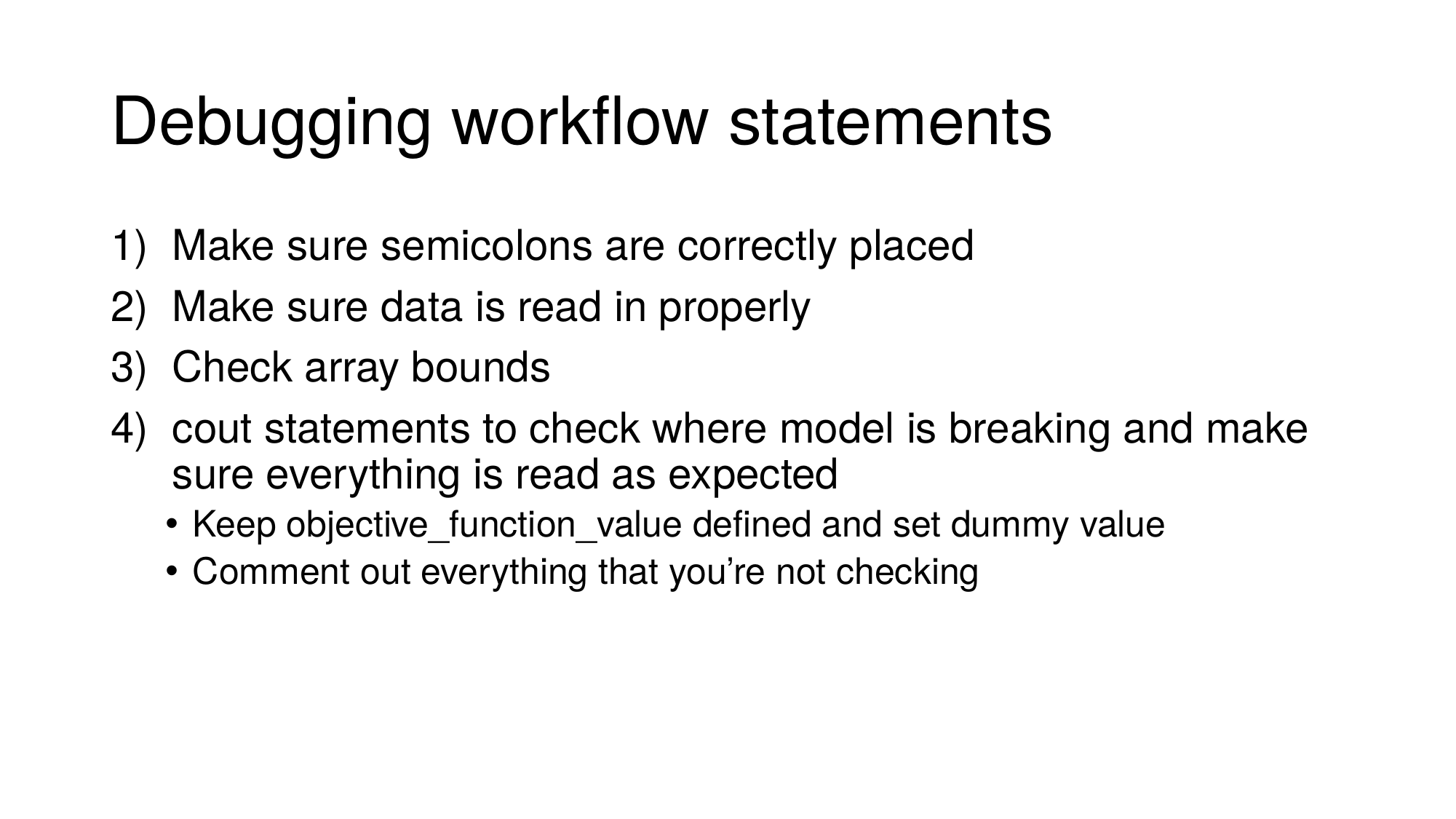

# Debugging workflow statements
Make sure semicolons are correctly placed
Make sure data is read in properly
Check array bounds
cout statements to check where model is breaking and make sure everything is read as expected
Keep objective_function_value defined and set dummy value
Comment out everything that you’re not checking